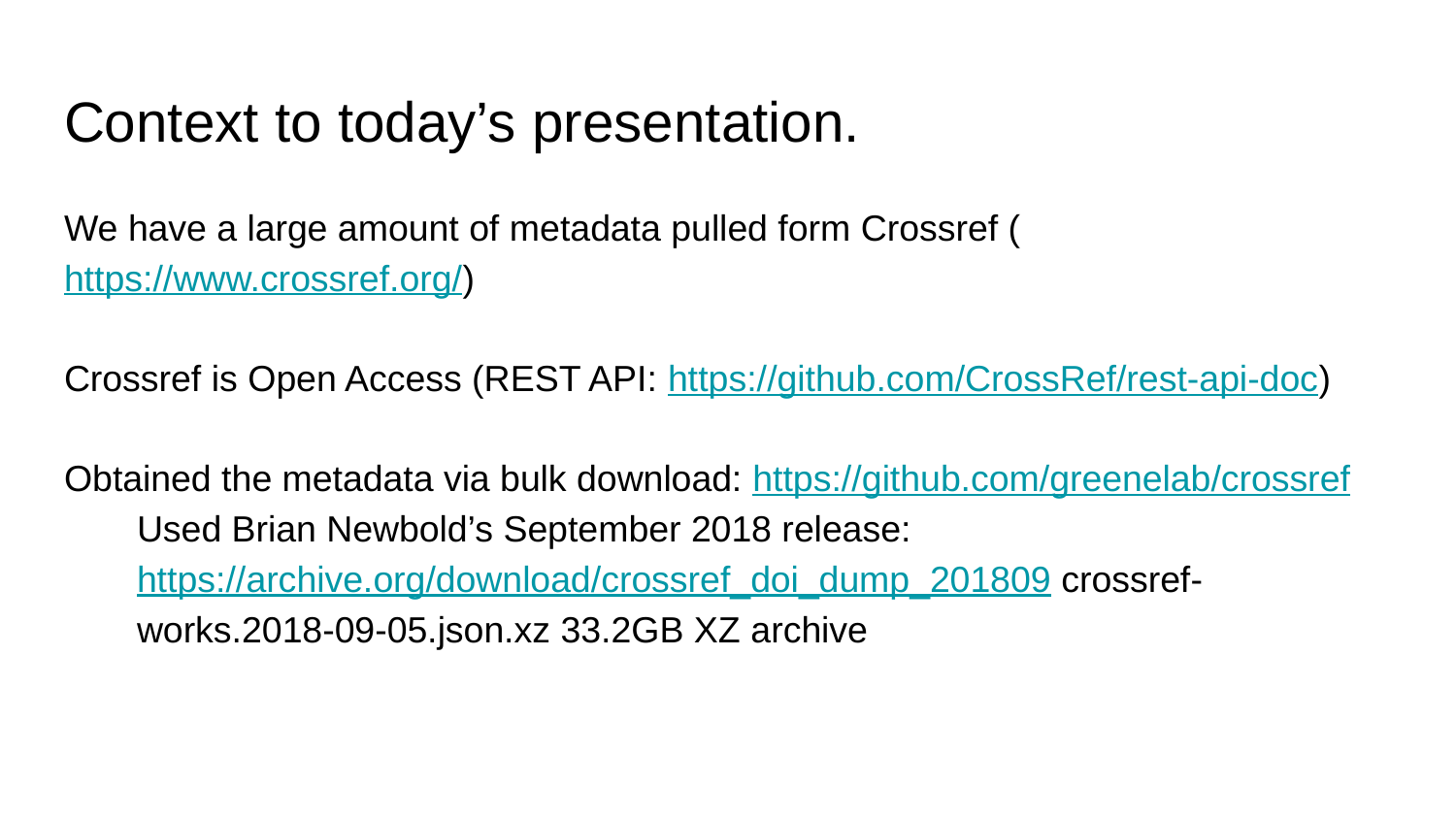

# Context to today’s presentation.
We have a large amount of metadata pulled form Crossref (https://www.crossref.org/)

Crossref is Open Access (REST API: https://github.com/CrossRef/rest-api-doc)

Obtained the metadata via bulk download: https://github.com/greenelab/crossref
Used Brian Newbold’s September 2018 release: https://archive.org/download/crossref_doi_dump_201809 crossref-works.2018-09-05.json.xz 33.2GB XZ archive